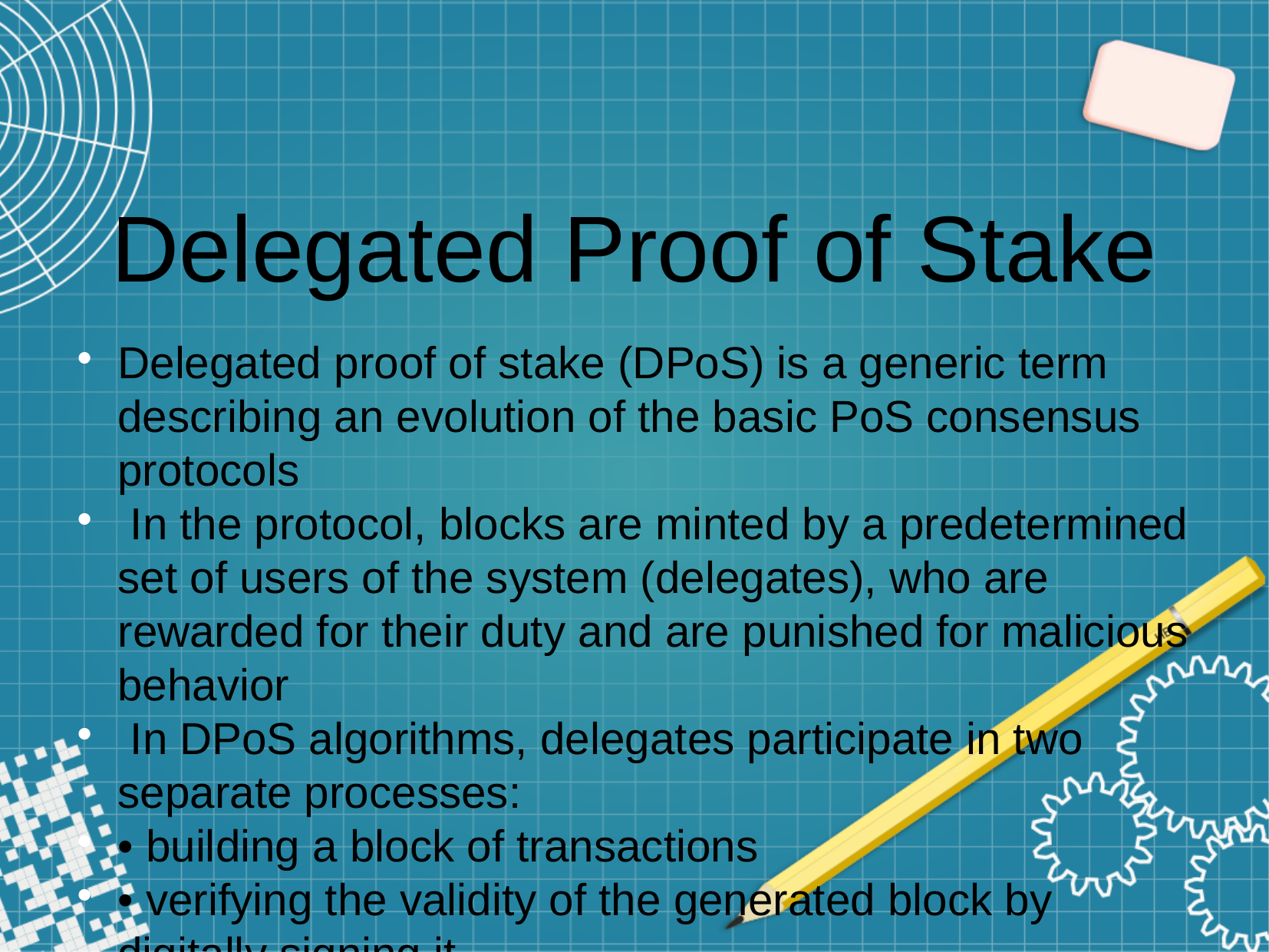

Delegated Proof of Stake
Delegated proof of stake (DPoS) is a generic term describing an evolution of the basic PoS consensus protocols
 In the protocol, blocks are minted by a predetermined set of users of the system (delegates), who are rewarded for their duty and are punished for malicious behavior
 In DPoS algorithms, delegates participate in two separate processes:
• building a block of transactions
• verifying the validity of the generated block by digitally signing it